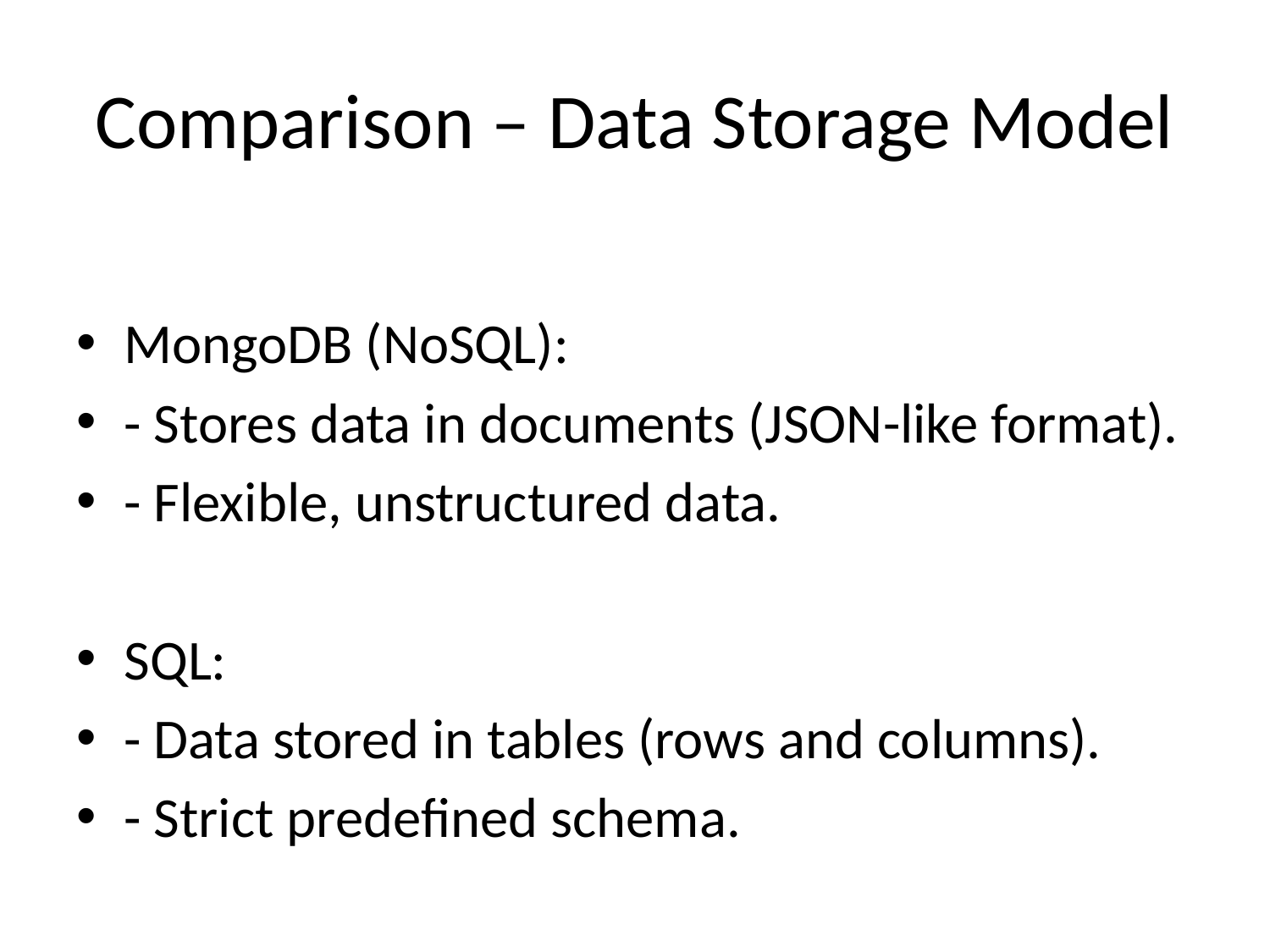

# Comparison – Data Storage Model

MongoDB (NoSQL):
- Stores data in documents (JSON-like format).
- Flexible, unstructured data.

SQL:
- Data stored in tables (rows and columns).
- Strict predefined schema.